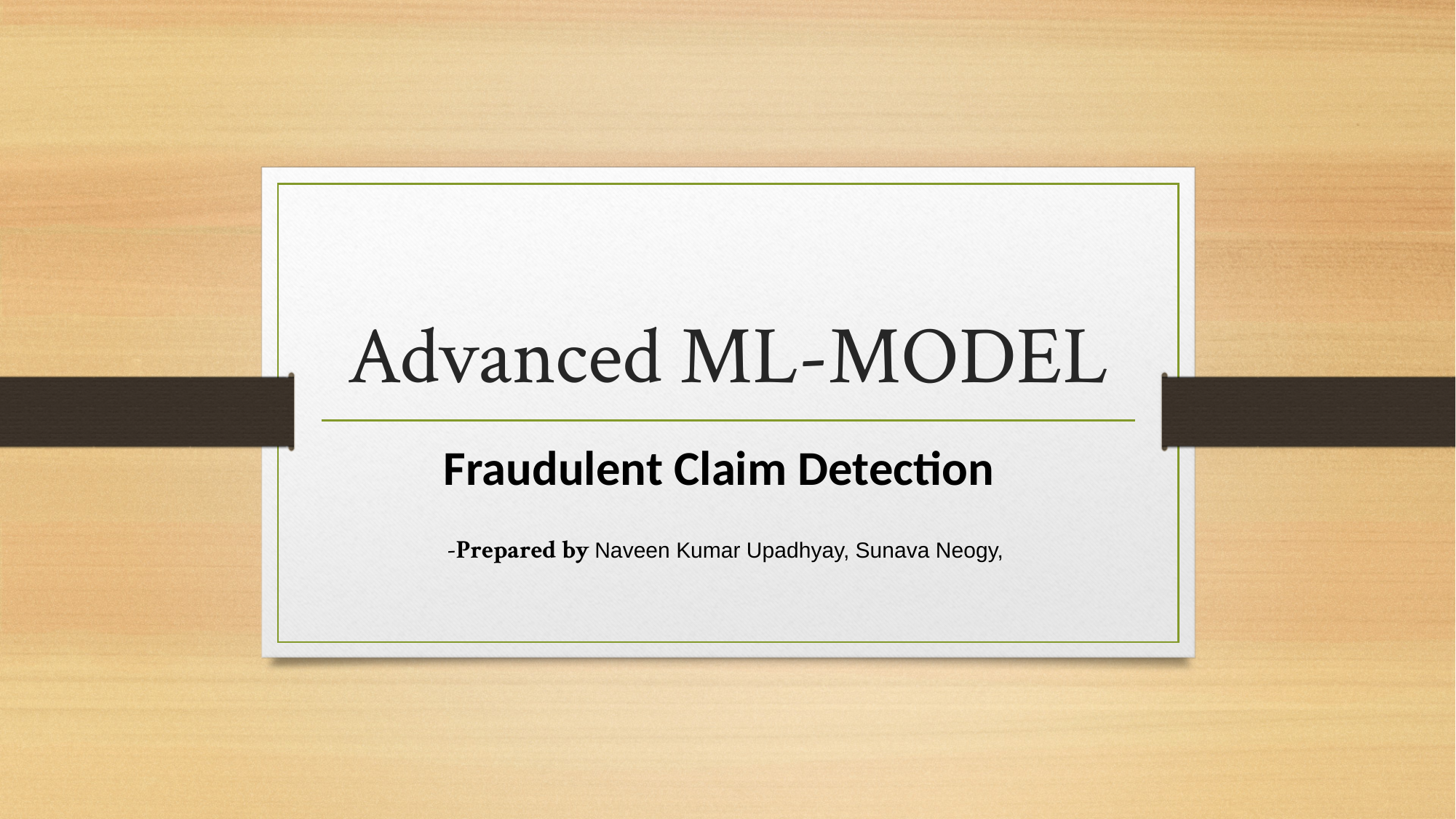

# Advanced ML-MODEL

-Prepared by Naveen Kumar Upadhyay, Sunava Neogy,
Fraudulent Claim Detection